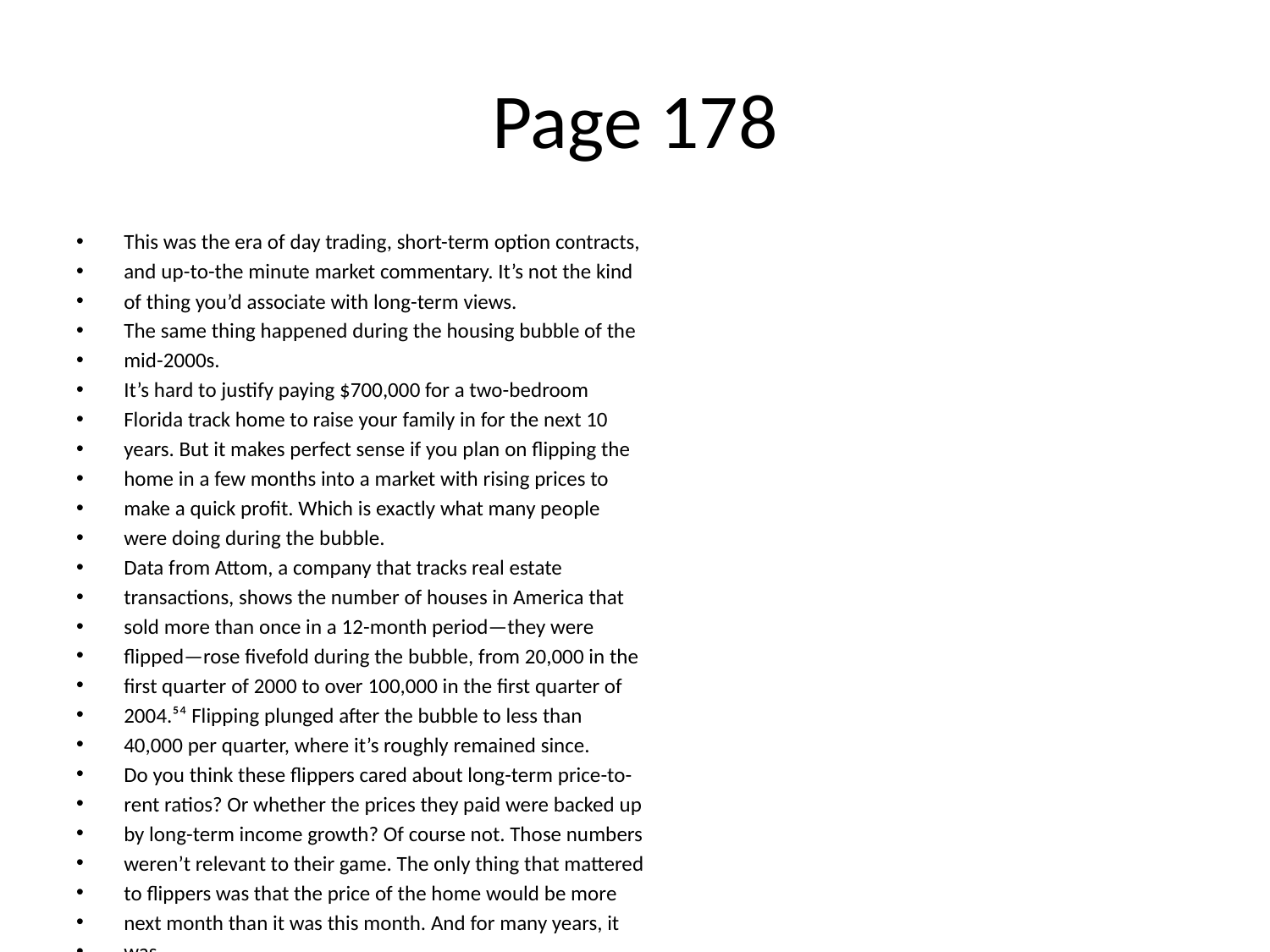

# Page 178
This was the era of day trading, short-term option contracts,
and up-to-the minute market commentary. It’s not the kind
of thing you’d associate with long-term views.
The same thing happened during the housing bubble of the
mid-2000s.
It’s hard to justify paying $700,000 for a two-bedroom
Florida track home to raise your family in for the next 10
years. But it makes perfect sense if you plan on ﬂipping the
home in a few months into a market with rising prices to
make a quick proﬁt. Which is exactly what many people
were doing during the bubble.
Data from Attom, a company that tracks real estate
transactions, shows the number of houses in America that
sold more than once in a 12-month period—they were
ﬂipped—rose ﬁvefold during the bubble, from 20,000 in the
ﬁrst quarter of 2000 to over 100,000 in the ﬁrst quarter of
2004.⁵⁴ Flipping plunged after the bubble to less than
40,000 per quarter, where it’s roughly remained since.
Do you think these ﬂippers cared about long-term price-to-
rent ratios? Or whether the prices they paid were backed up
by long-term income growth? Of course not. Those numbers
weren’t relevant to their game. The only thing that mattered
to ﬂippers was that the price of the home would be more
next month than it was this month. And for many years, it
was.
You can say a lot about these investors. You can call them
speculators. You can call them irresponsible. You can shake
your head at their willingness to take huge risks.
But I don’t think you can call all of them irrational.